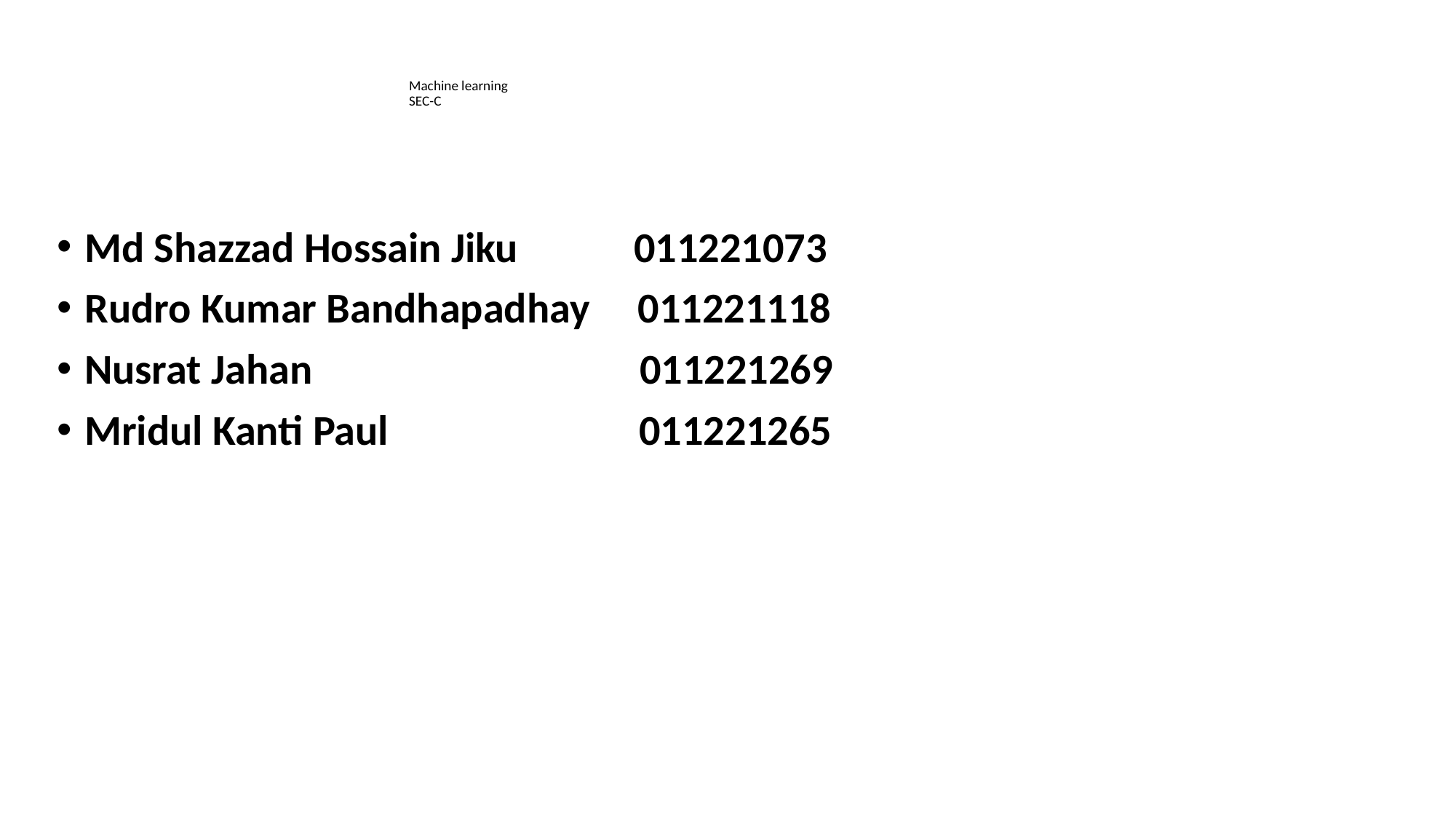

# Machine learning SEC-C

Md Shazzad Hossain Jiku            011221073
Rudro Kumar Bandhapadhay     011221118
Nusrat Jahan                                  011221269
Mridul Kanti Paul                          011221265